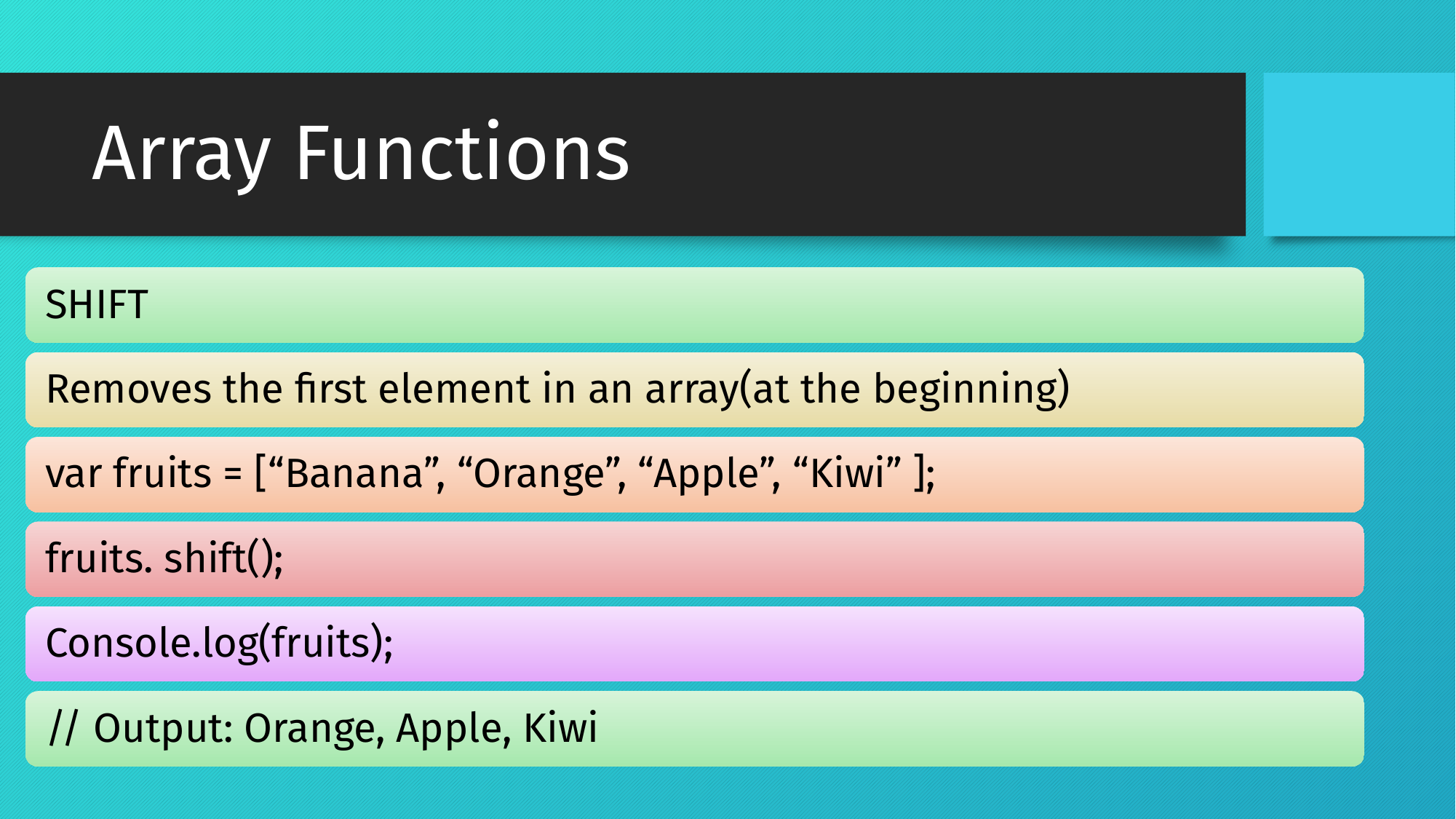

# Array Functions
SHIFT
Removes the first element in an array(at the beginning)
var fruits = [“Banana”, “Orange”, “Apple”, “Kiwi” ];
fruits. shift();
Console.log(fruits);
// Output: Orange, Apple, Kiwi